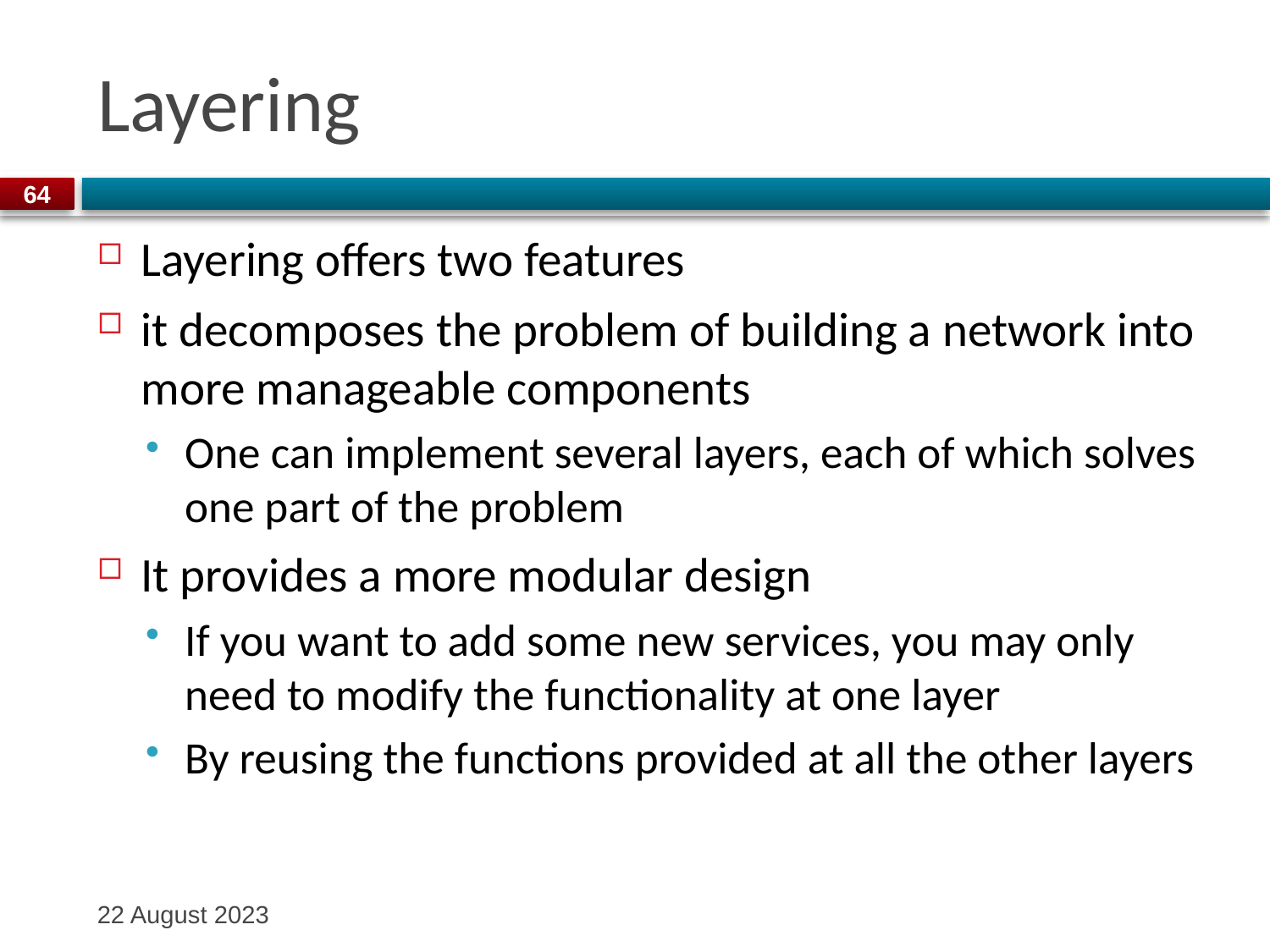

# Layering
64
Layering offers two features
it decomposes the problem of building a network into more manageable components
One can implement several layers, each of which solves one part of the problem
It provides a more modular design
If you want to add some new services, you may only need to modify the functionality at one layer
By reusing the functions provided at all the other layers

22 August 2023